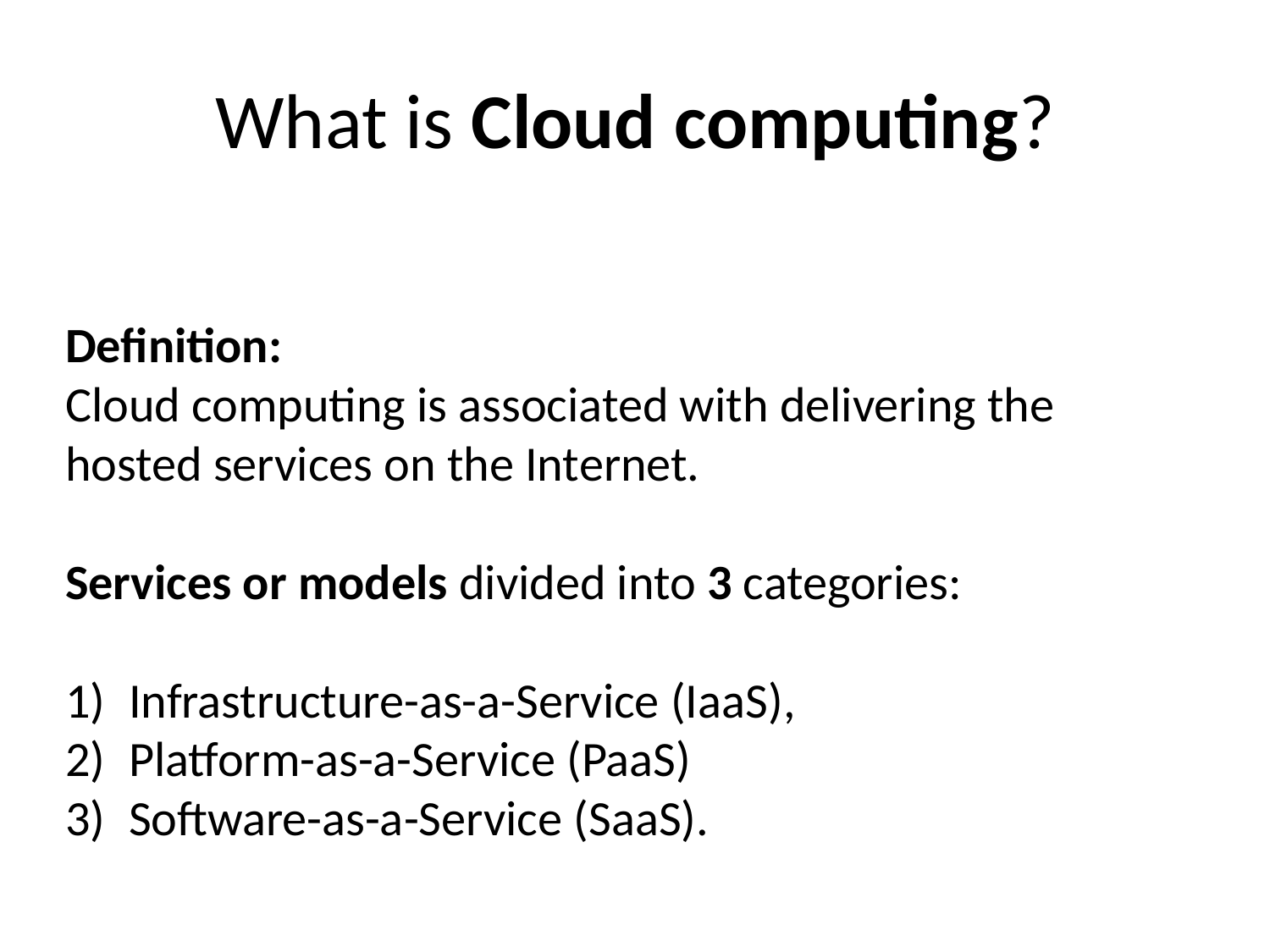

# What is Cloud computing?
Definition:
Cloud computing is associated with delivering the hosted services on the Internet.

Services or models divided into 3 categories:

Infrastructure-as-a-Service (IaaS),
Platform-as-a-Service (PaaS)
Software-as-a-Service (SaaS).